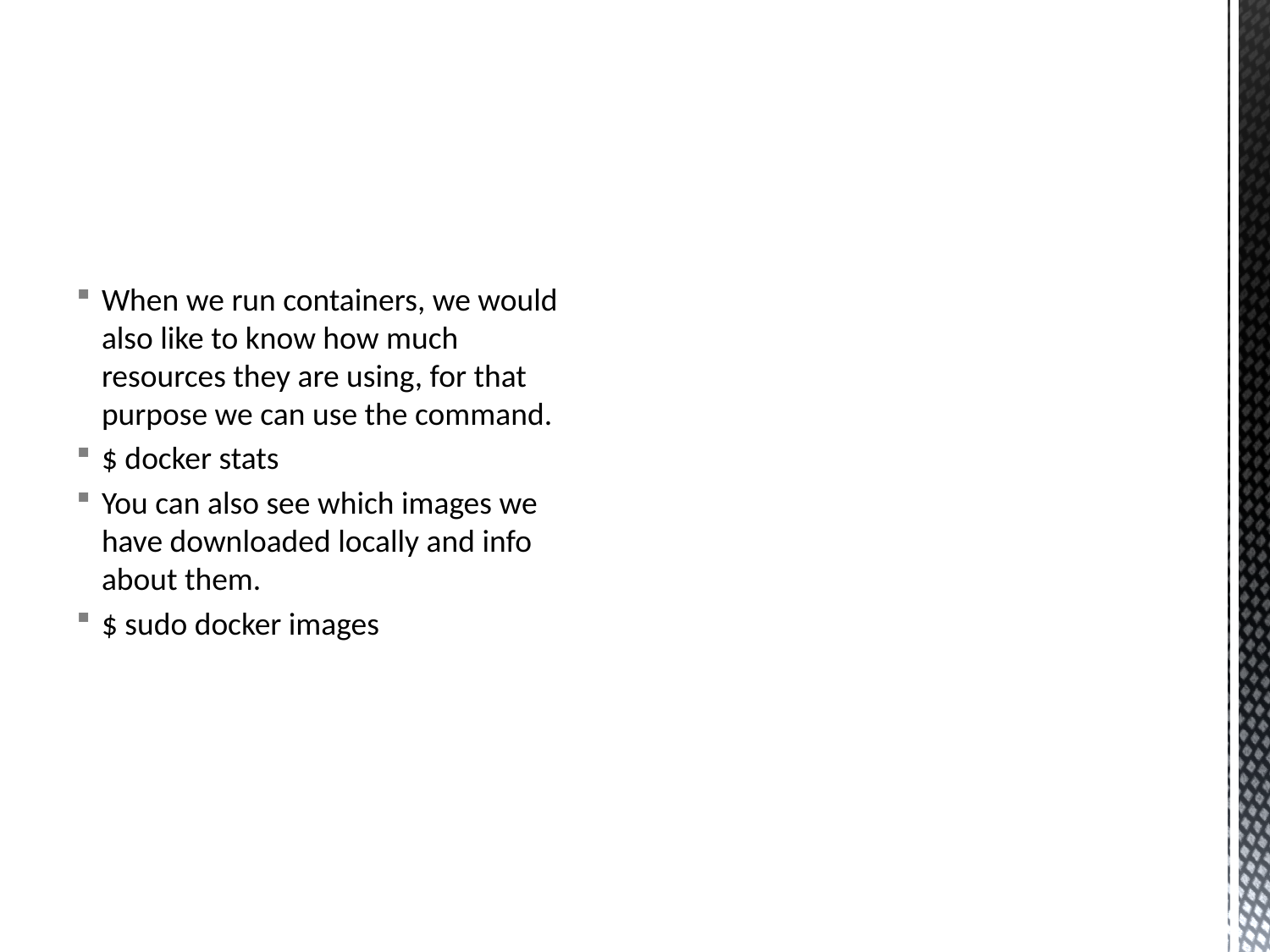

When we run containers, we would also like to know how much resources they are using, for that purpose we can use the command.
$ docker stats
You can also see which images we have downloaded locally and info about them.
$ sudo docker images
#